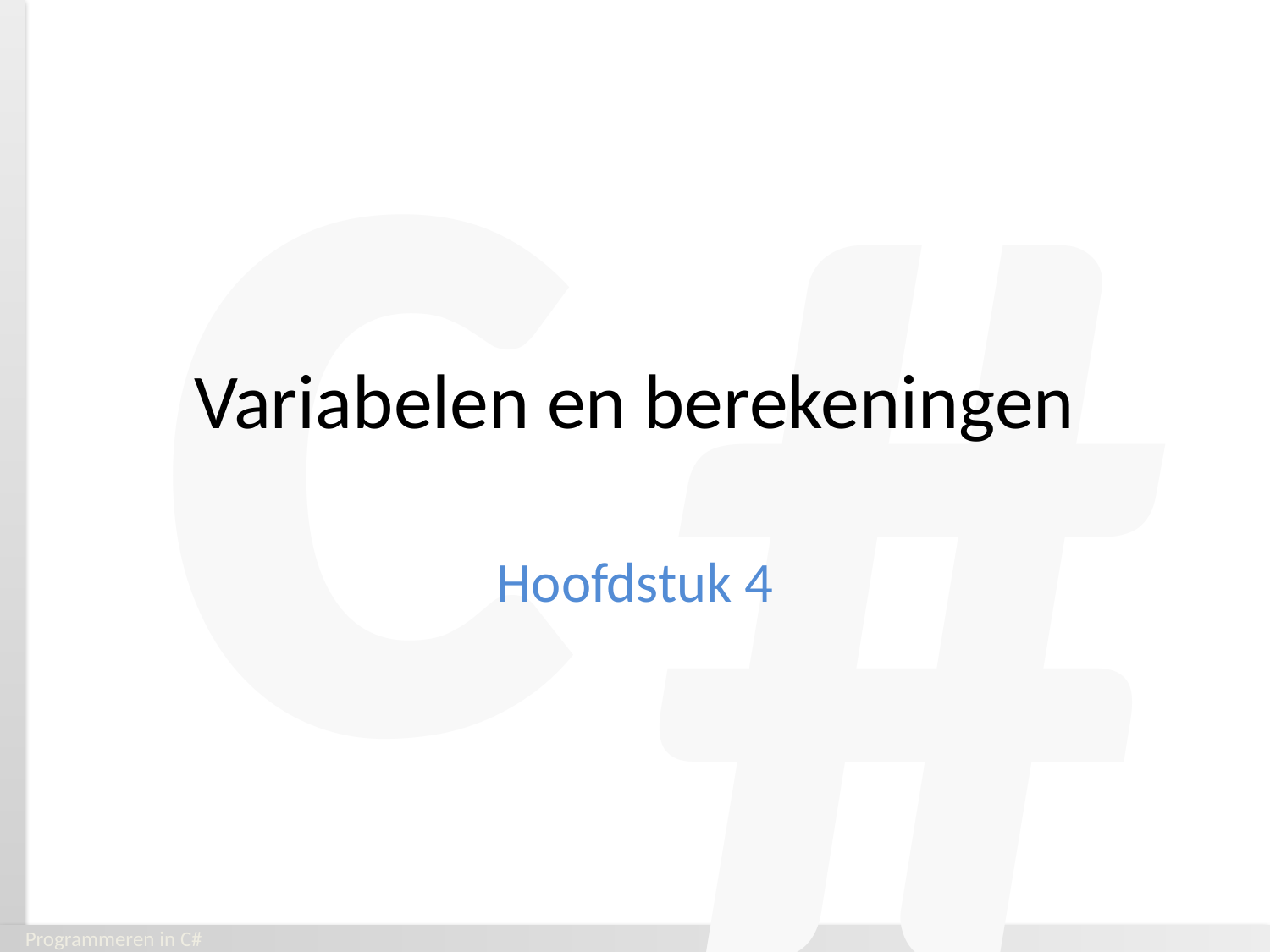

# Variabelen en berekeningen
Hoofdstuk 4
Programmeren in C#